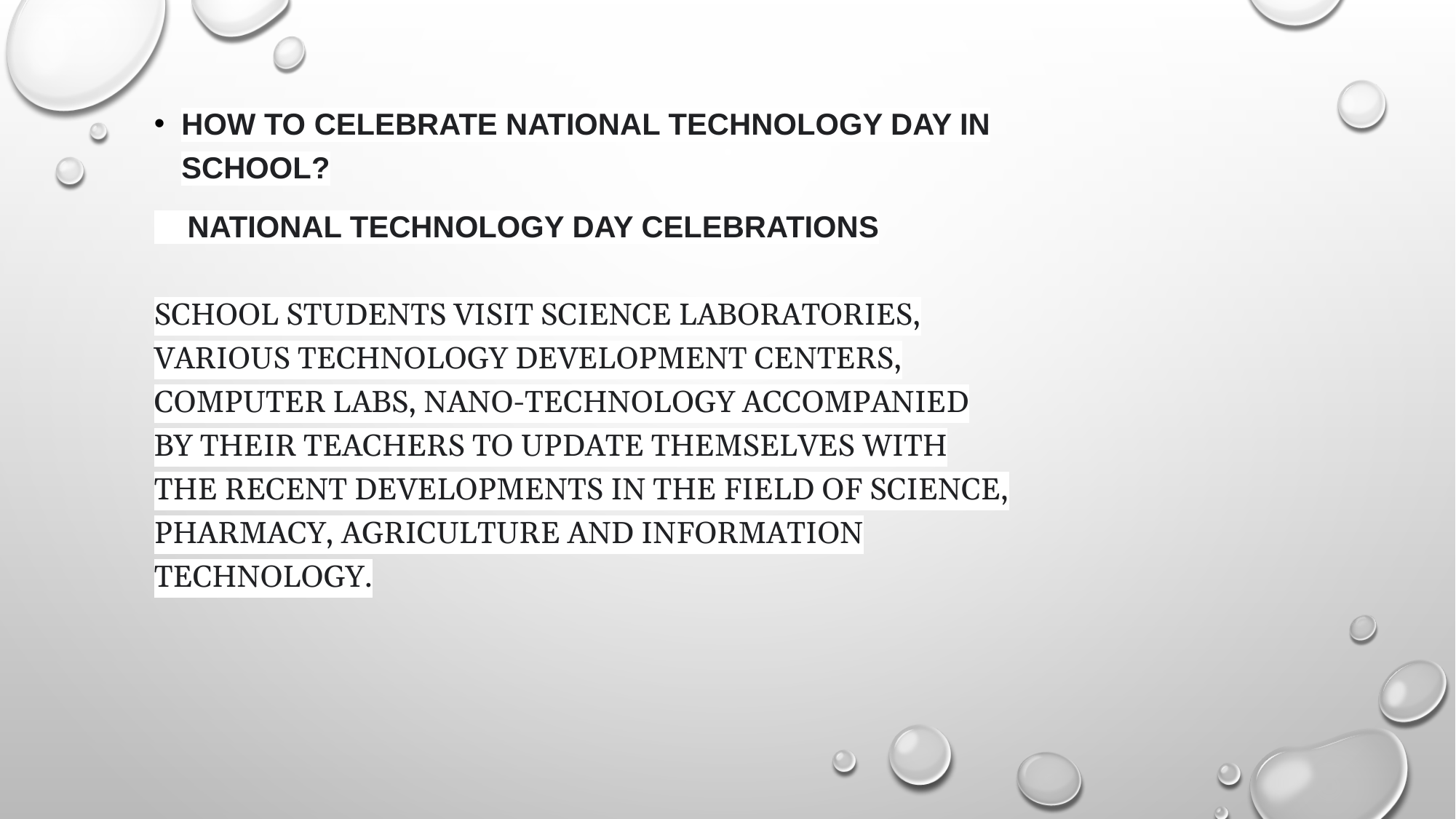

How to celebrate National Technology Day in School?
    National Technology Day celebrations
School students visit science laboratories, various Technology Development Centers, computer labs, Nano-Technology accompanied by their teachers to update themselves with the recent developments in the field of science, pharmacy, agriculture and information technology.